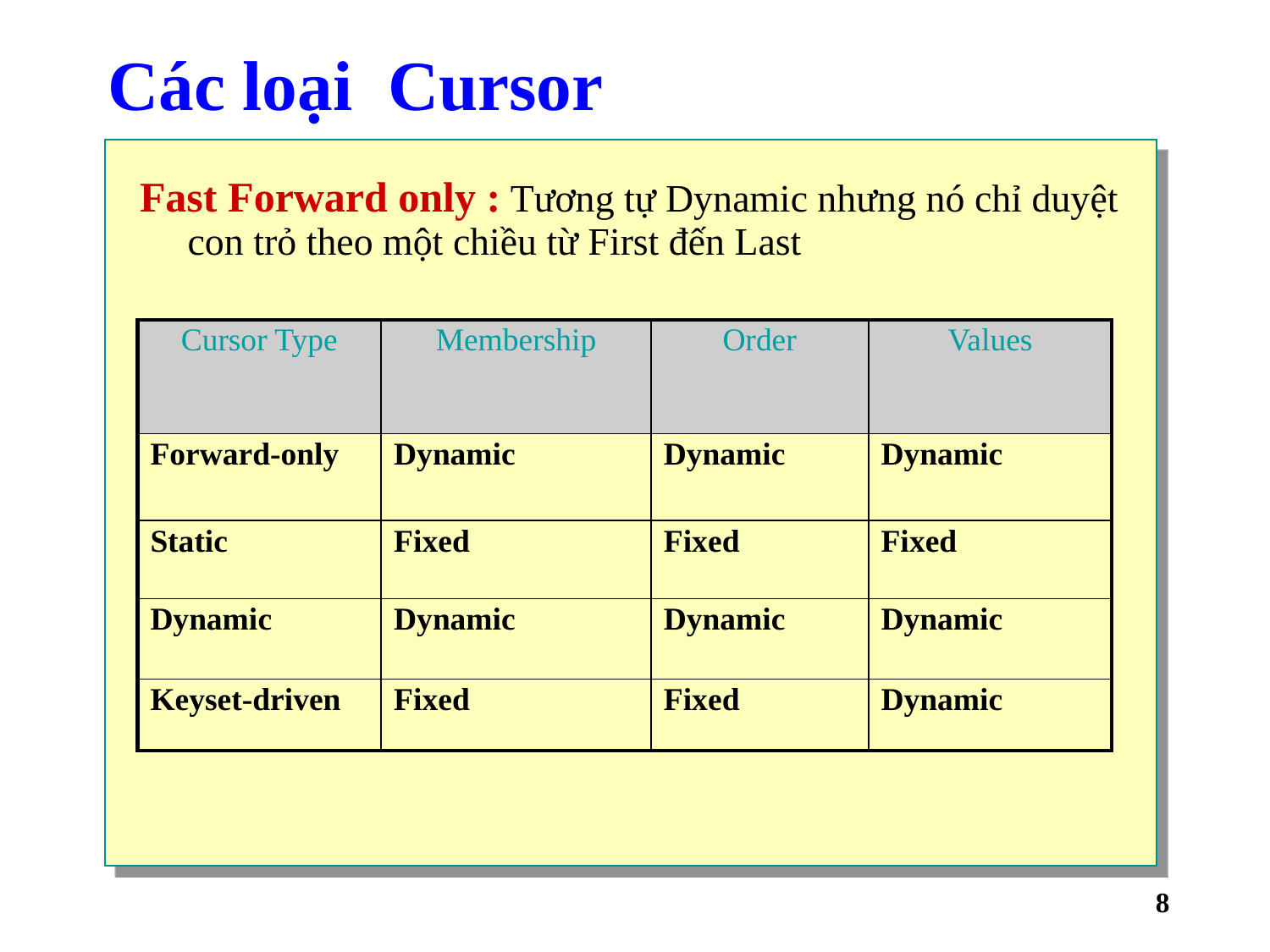

# Các loại  Cursor
Fast Forward only : Tương tự Dynamic nhưng nó chỉ duyệt con trỏ theo một chiều từ First đến Last
| Cursor Type | Membership | Order | Values |
| --- | --- | --- | --- |
| Forward-only | Dynamic | Dynamic | Dynamic |
| Static | Fixed | Fixed | Fixed |
| Dynamic | Dynamic | Dynamic | Dynamic |
| Keyset-driven | Fixed | Fixed | Dynamic |